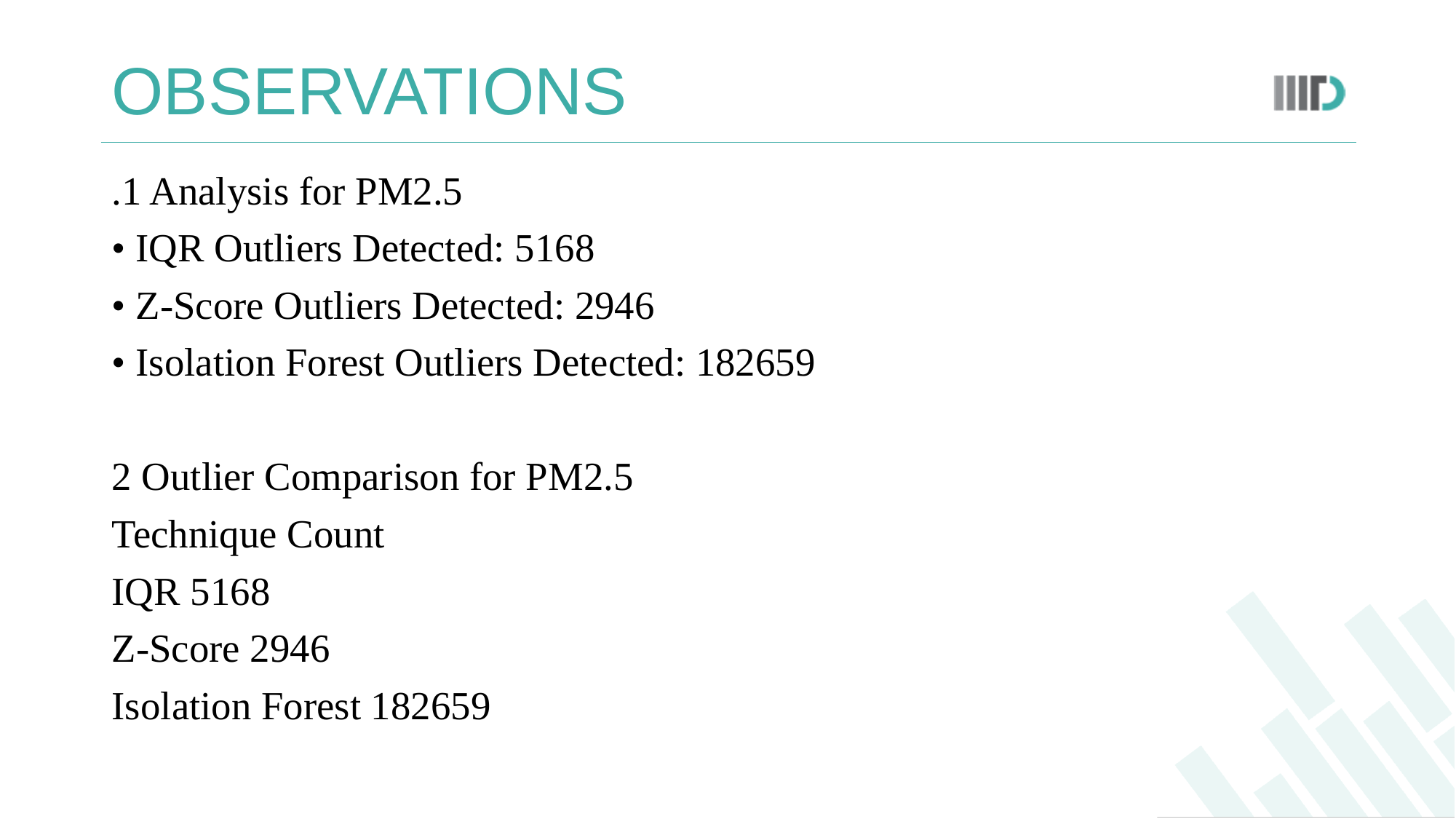

# OBSERVATIONS
.1 Analysis for PM2.5
• IQR Outliers Detected: 5168
• Z-Score Outliers Detected: 2946
• Isolation Forest Outliers Detected: 182659

2 Outlier Comparison for PM2.5
Technique Count
IQR 5168
Z-Score 2946
Isolation Forest 182659